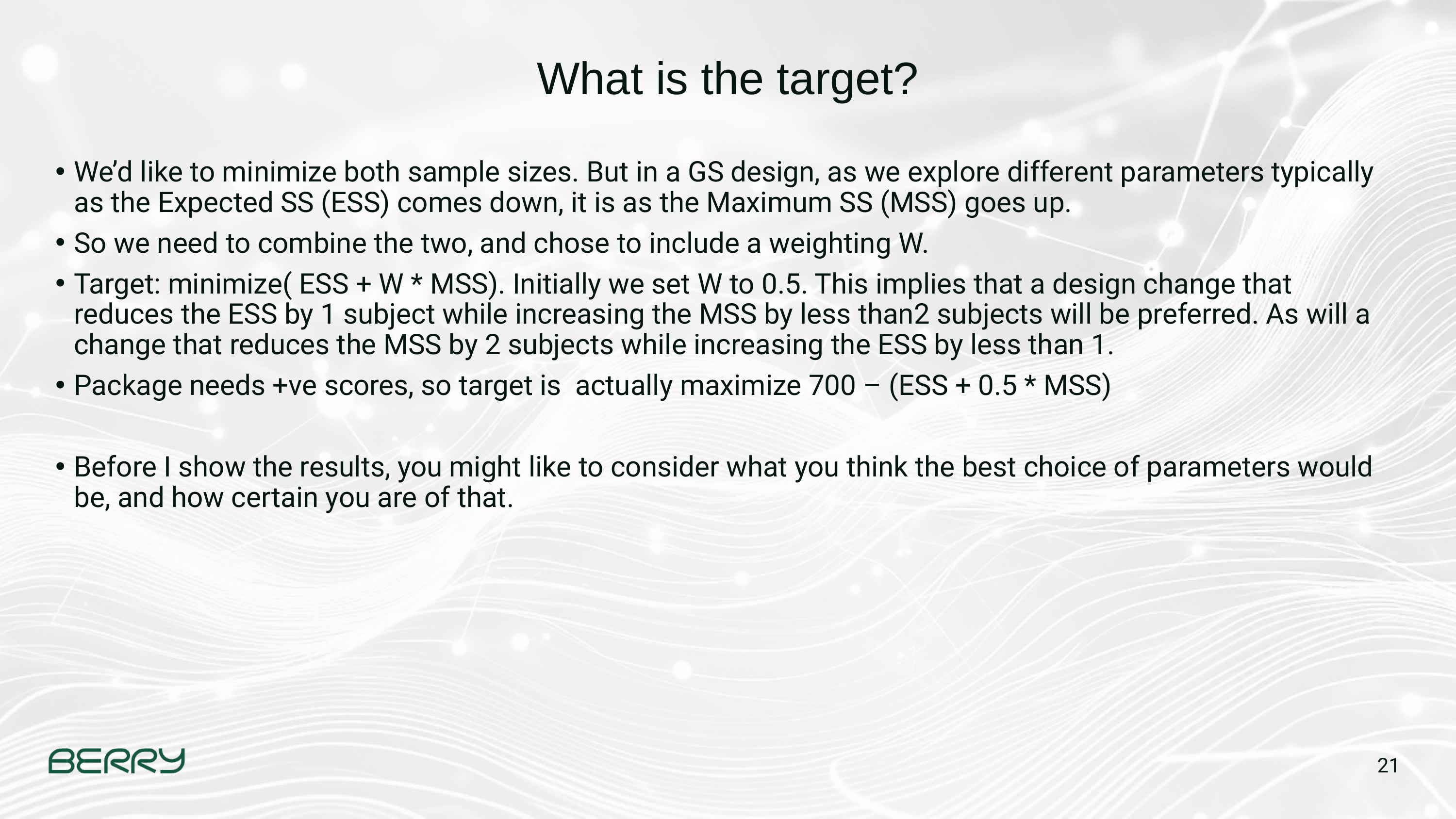

# What is the target?
We’d like to minimize both sample sizes. But in a GS design, as we explore different parameters typically as the Expected SS (ESS) comes down, it is as the Maximum SS (MSS) goes up.
So we need to combine the two, and chose to include a weighting W.
Target: minimize( ESS + W * MSS). Initially we set W to 0.5. This implies that a design change that reduces the ESS by 1 subject while increasing the MSS by less than2 subjects will be preferred. As will a change that reduces the MSS by 2 subjects while increasing the ESS by less than 1.
Package needs +ve scores, so target is  actually maximize 700 – (ESS + 0.5 * MSS)

Before I show the results, you might like to consider what you think the best choice of parameters would be, and how certain you are of that.